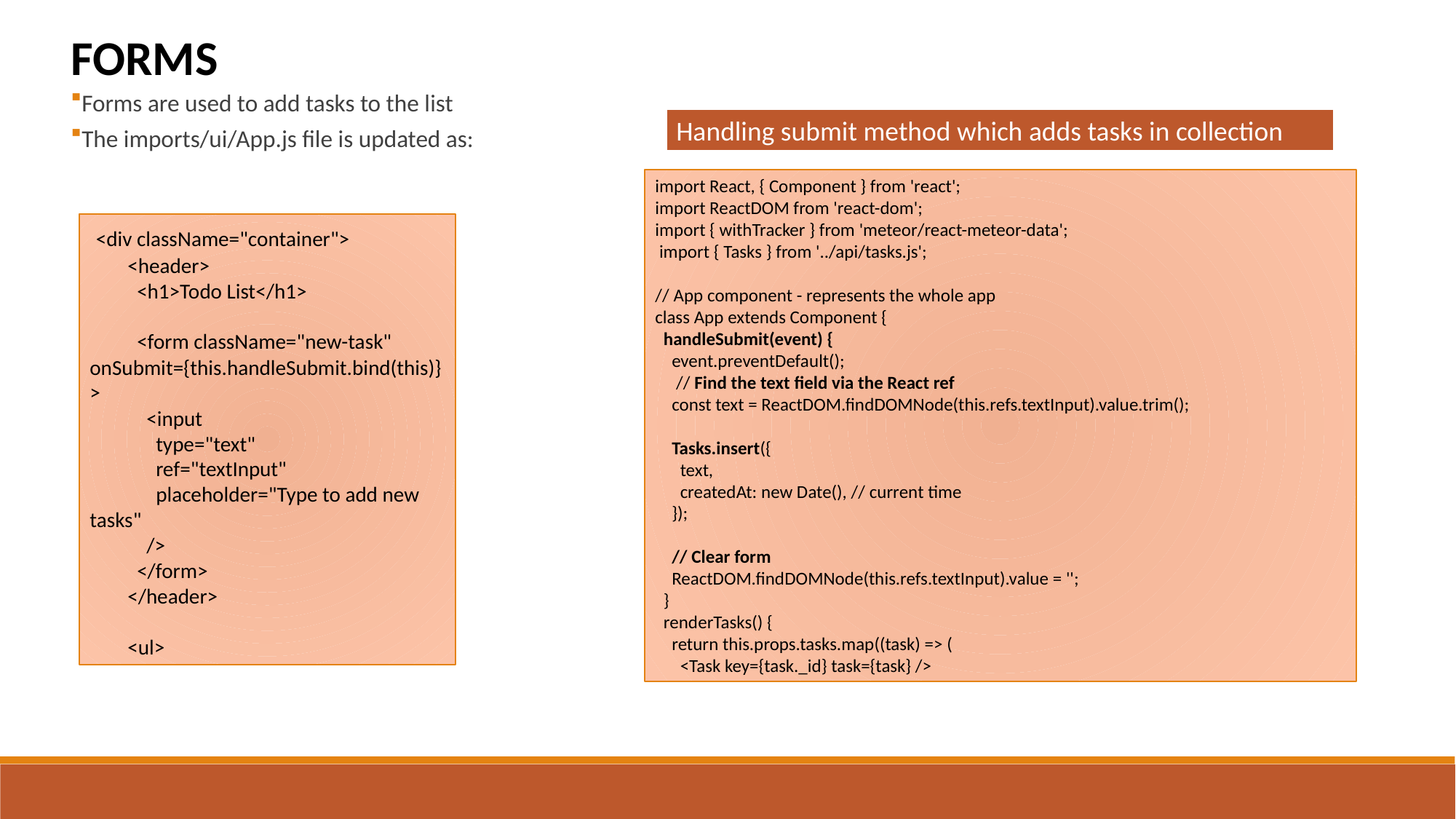

FORMS
Forms are used to add tasks to the list
The imports/ui/App.js file is updated as:

Handling submit method which adds tasks in collection
import React, { Component } from 'react';
import ReactDOM from 'react-dom';
import { withTracker } from 'meteor/react-meteor-data';
 import { Tasks } from '../api/tasks.js';

// App component - represents the whole app
class App extends Component {
  handleSubmit(event) {
    event.preventDefault();
     // Find the text field via the React ref
    const text = ReactDOM.findDOMNode(this.refs.textInput).value.trim();

    Tasks.insert({
      text,
      createdAt: new Date(), // current time
    });

    // Clear form
    ReactDOM.findDOMNode(this.refs.textInput).value = '';
  }
  renderTasks() {
    return this.props.tasks.map((task) => (
      <Task key={task._id} task={task} />
 <div className="container">
        <header>
          <h1>Todo List</h1>

          <form className="new-task" onSubmit={this.handleSubmit.bind(this)} >
            <input
              type="text"
              ref="textInput"
              placeholder="Type to add new tasks"
            />
          </form>
        </header>

        <ul>